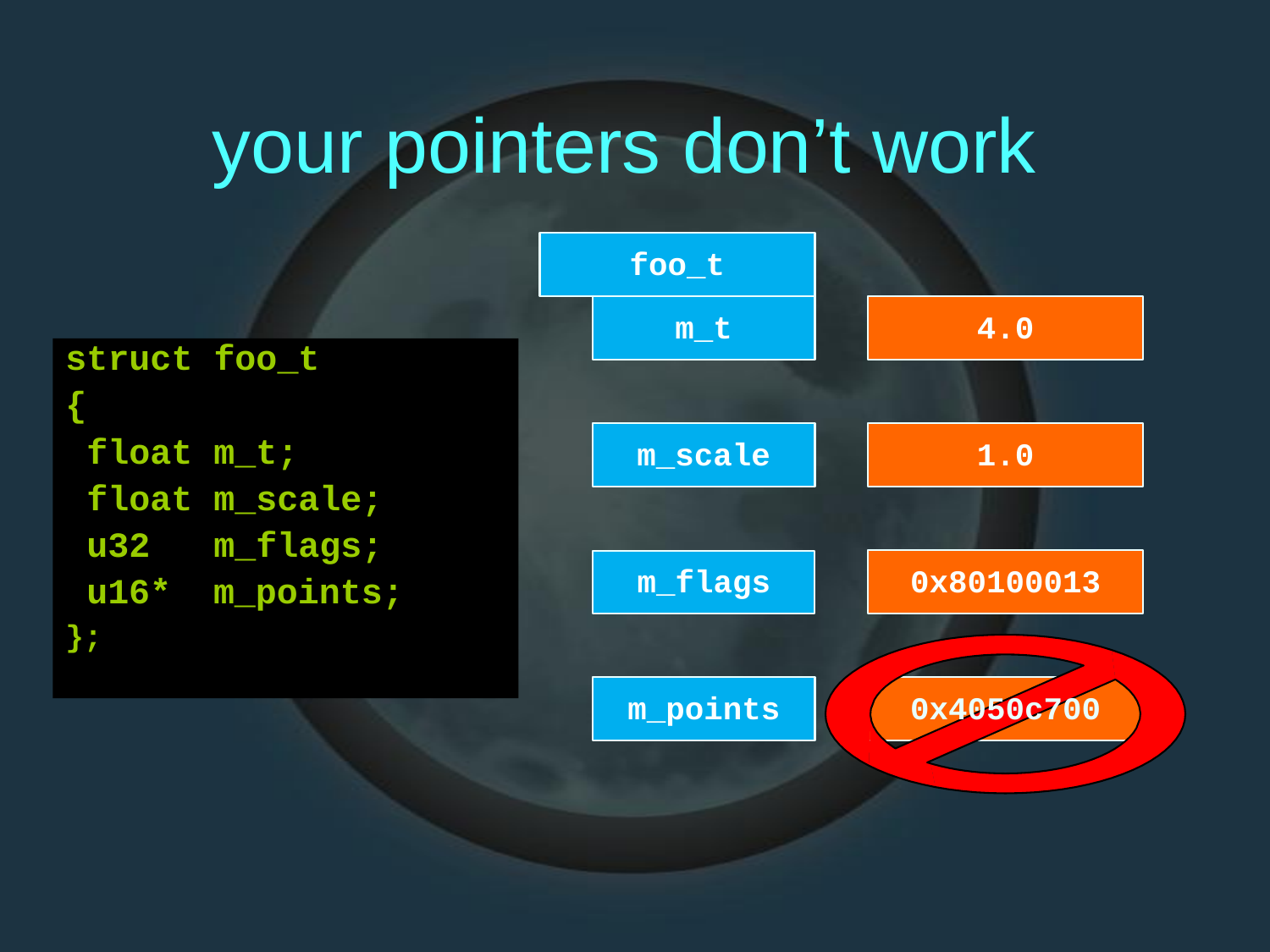

your
pointers
don’t
work

foo_t

m_t

4.0

struct foo_t
{
float m_t;
float m_scale;
u32   m_flags;
u16*  m_points;
};

m_scale

1.0

0x80100013

m_flags

m_points

0x4050c700